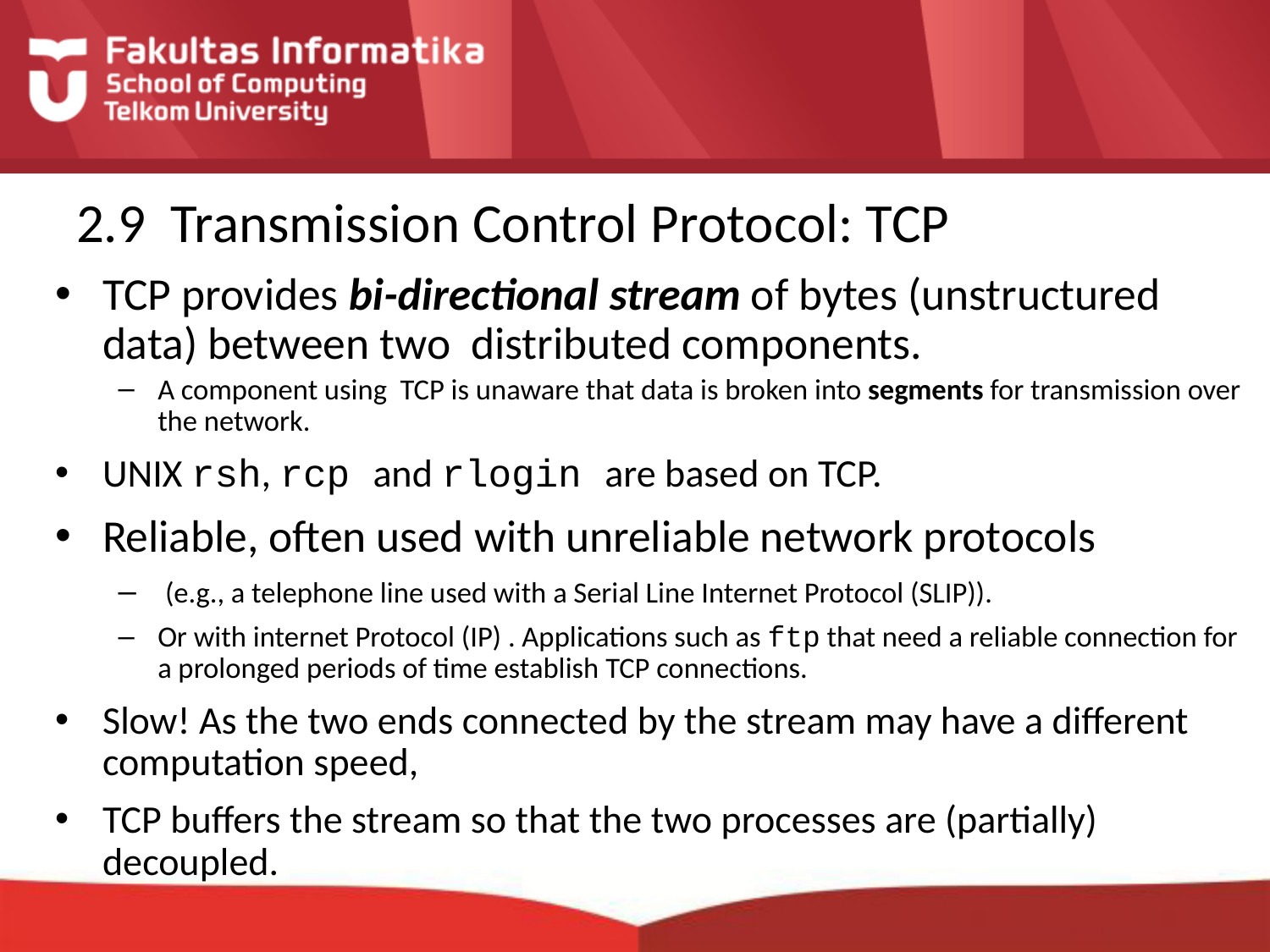

# 2.9  Transmission Control Protocol: TCP
TCP provides bi-directional stream of bytes (unstructured data) between two  distributed components.
A component using  TCP is unaware that data is broken into segments for transmission over the network.
UNIX rsh, rcp and rlogin are based on TCP.
Reliable, often used with unreliable network protocols
 (e.g., a telephone line used with a Serial Line Internet Protocol (SLIP)).
Or with internet Protocol (IP) . Applications such as ftp that need a reliable connection for a prolonged periods of time establish TCP connections.
Slow! As the two ends connected by the stream may have a different computation speed,
TCP buffers the stream so that the two processes are (partially) decoupled.